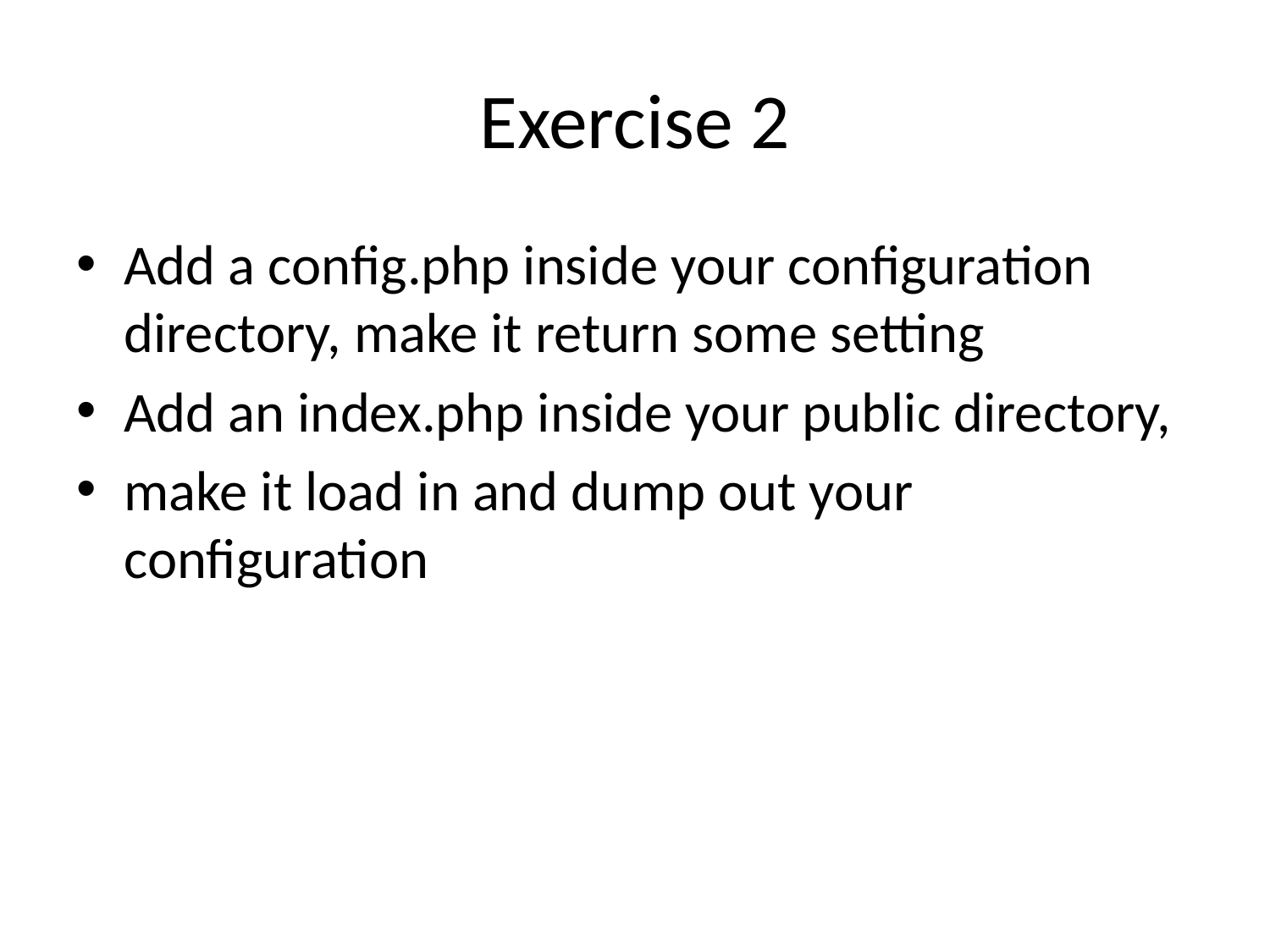

# Exercise 2
Add a config.php inside your configuration directory, make it return some setting
Add an index.php inside your public directory,
make it load in and dump out your configuration